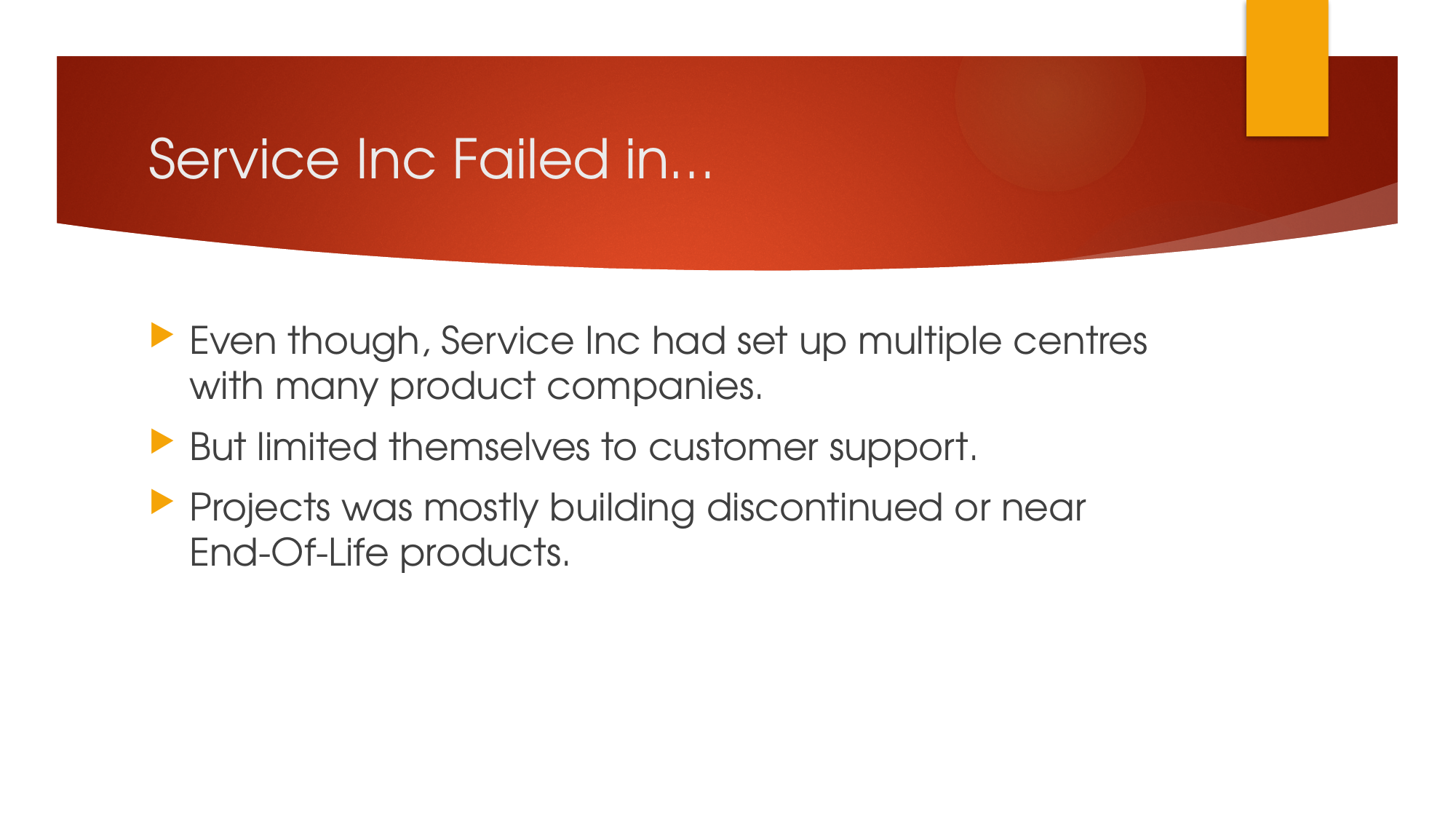

# Service Inc Failed in…
Even though, Service Inc had set up multiple centres with many product companies.
But limited themselves to customer support.
Projects was mostly building discontinued or near End-Of-Life products.